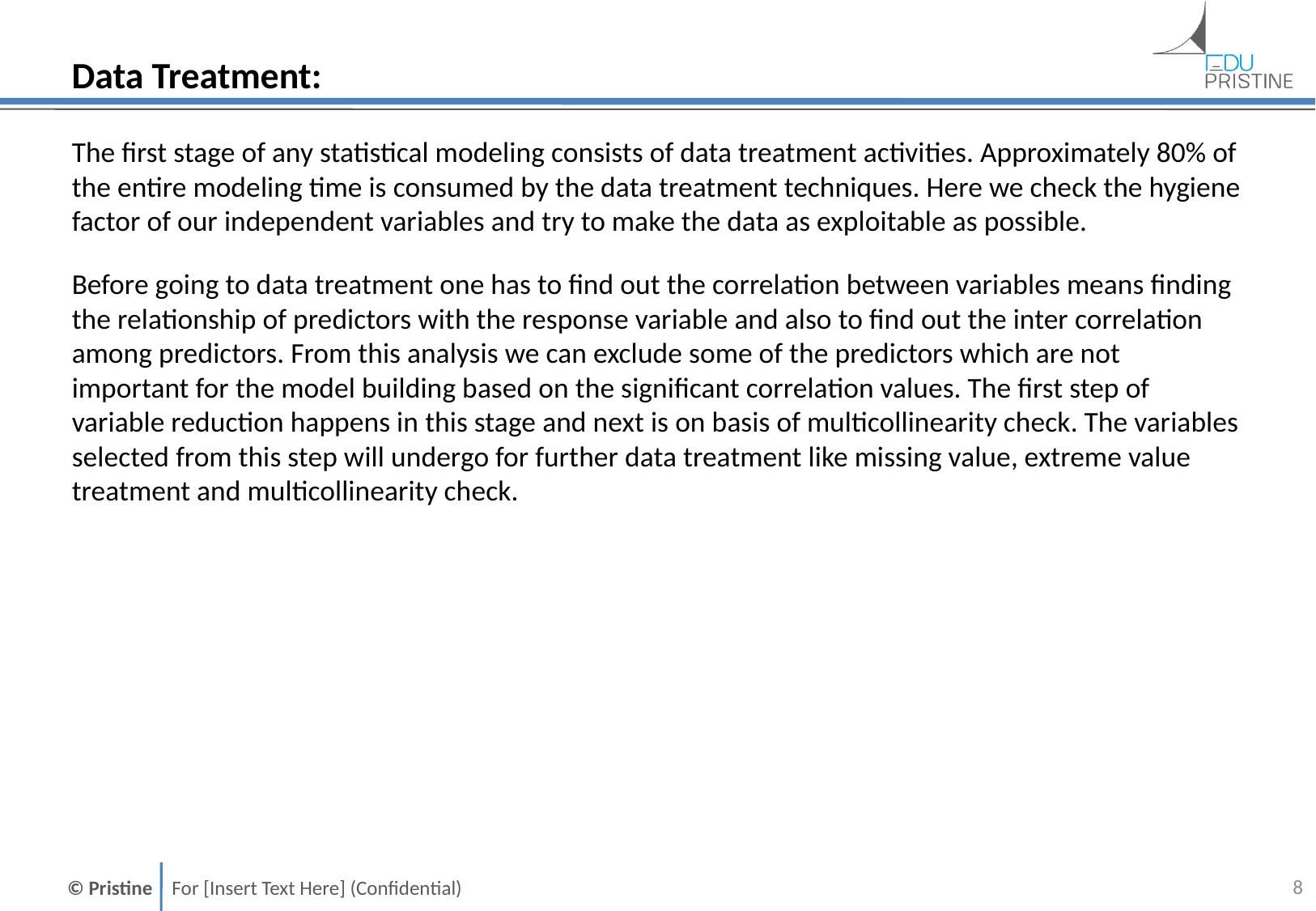

# Data Treatment:
The first stage of any statistical modeling consists of data treatment activities. Approximately 80% of the entire modeling time is consumed by the data treatment techniques. Here we check the hygiene factor of our independent variables and try to make the data as exploitable as possible.
Before going to data treatment one has to find out the correlation between variables means finding the relationship of predictors with the response variable and also to find out the inter correlation among predictors. From this analysis we can exclude some of the predictors which are not important for the model building based on the significant correlation values. The first step of variable reduction happens in this stage and next is on basis of multicollinearity check. The variables selected from this step will undergo for further data treatment like missing value, extreme value treatment and multicollinearity check.

8